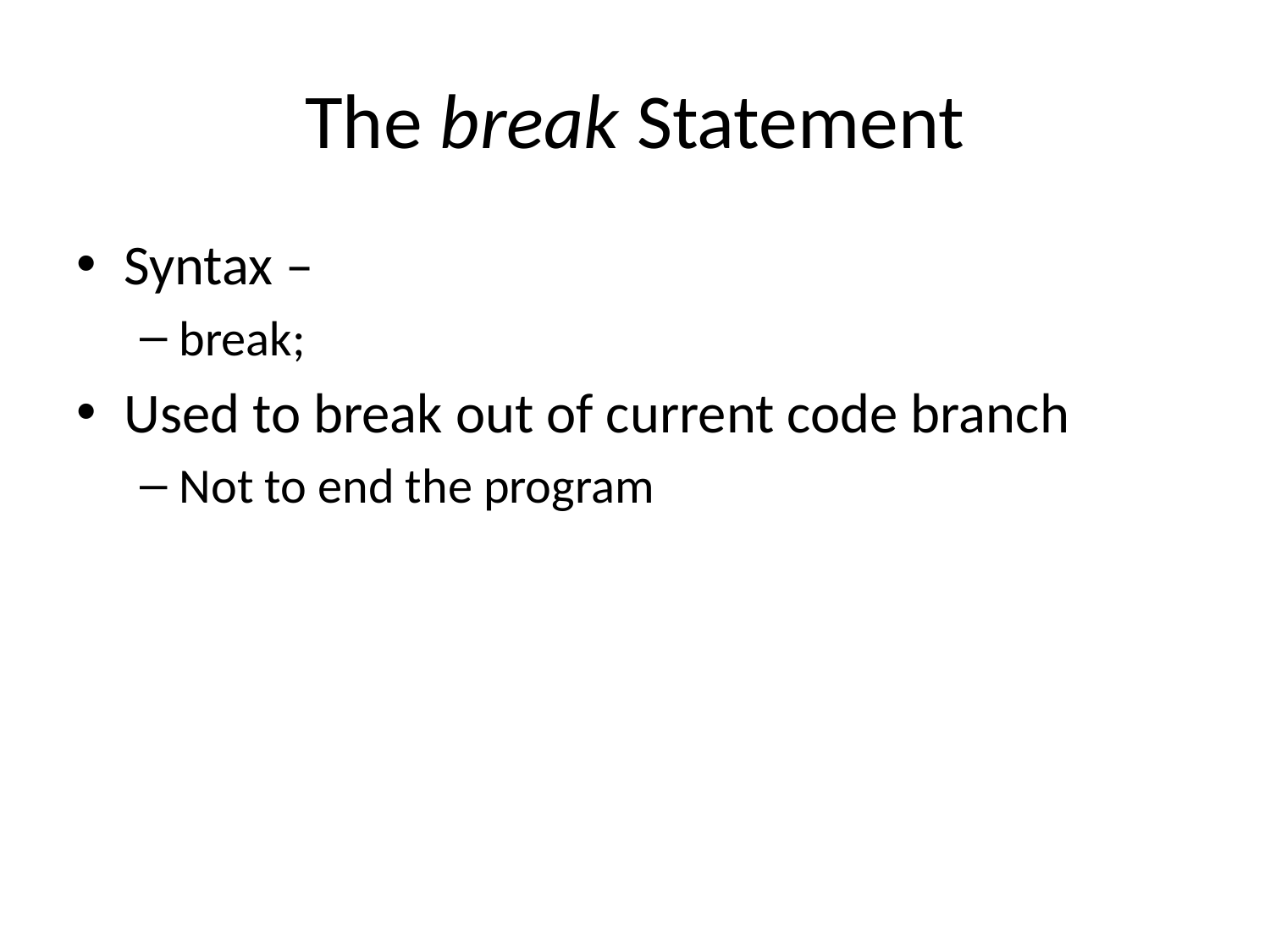

The break Statement
Syntax –
break;
Used to break out of current code branch
Not to end the program